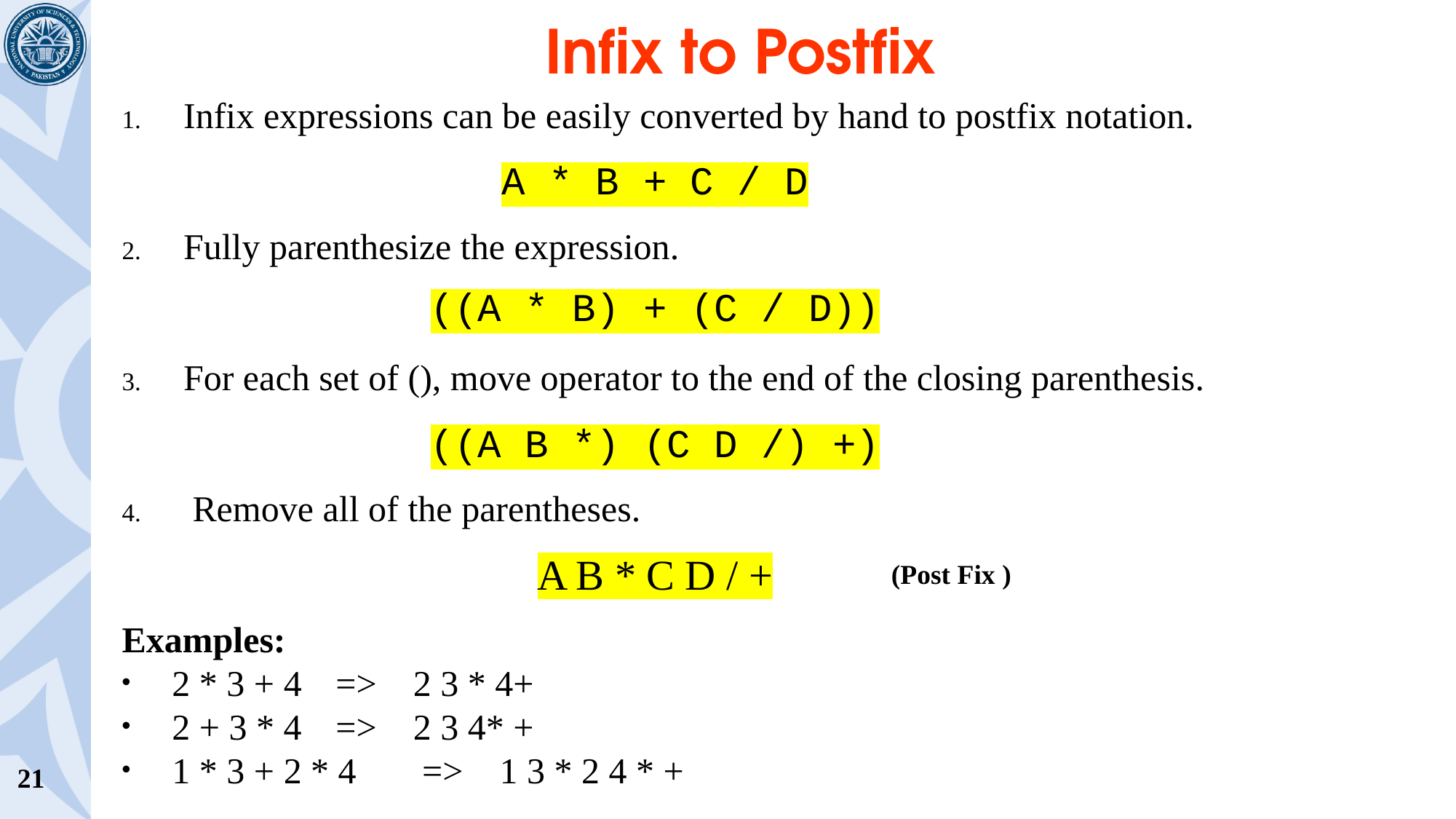

# Infix to Postfix

Infix expressions can be easily converted by hand to postfix notation.

Fully parenthesize the expression.

For each set of (), move operator to the end of the closing parenthesis.

 Remove all of the parentheses.

Examples:
 2 * 3 + 4	=>    2 3 * 4+
 2 + 3 * 4	=>    2 3 4* +
 1 * 3 + 2 * 4	=>    1 3 * 2 4 * +

A * B + C / D
((A * B) + (C / D))
((A B *) (C D /) +)
A B * C D / +
(Post Fix )
21